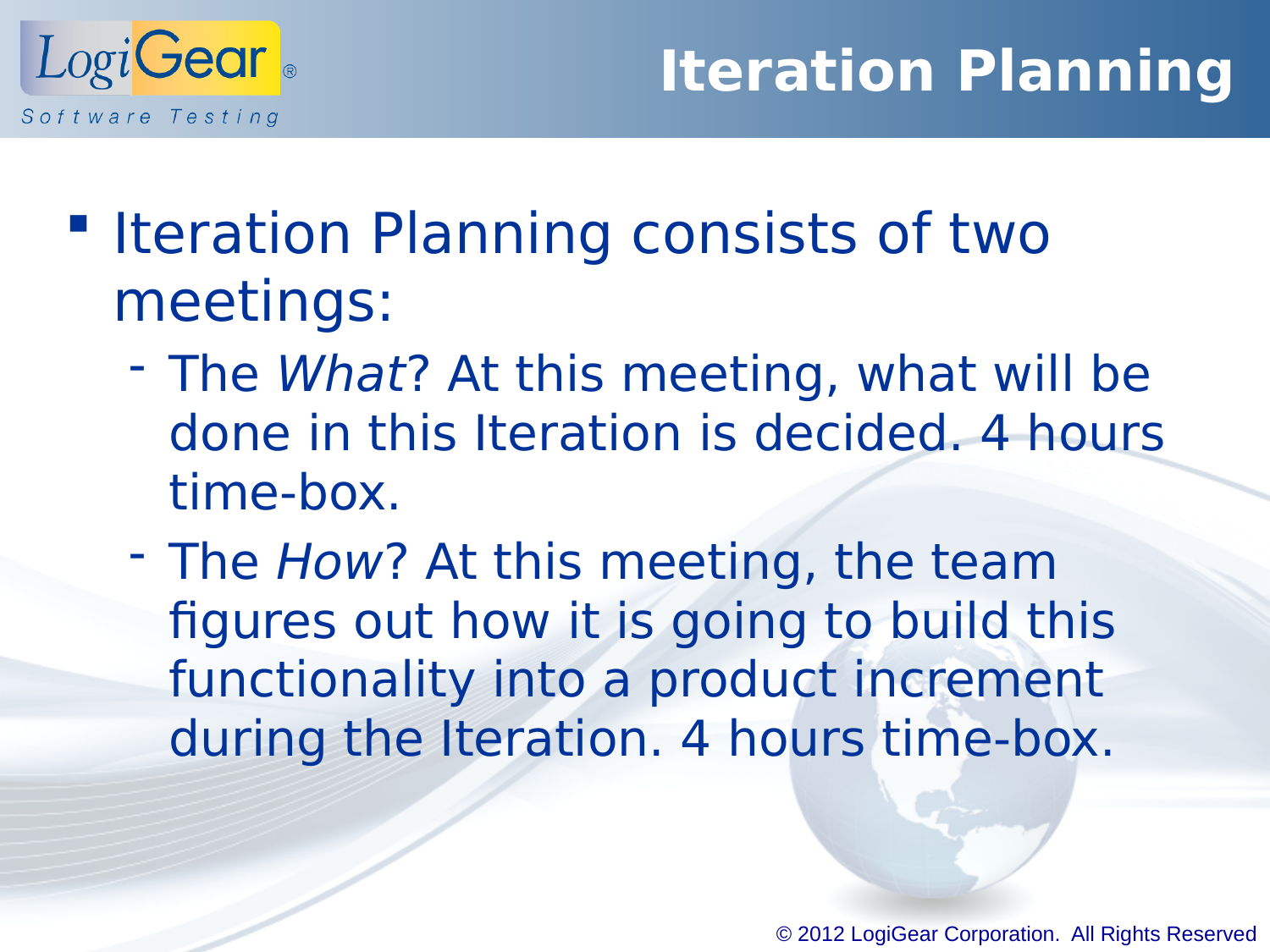

# Iteration Planning
Iteration Planning consists of two meetings:
The What? At this meeting, what will be done in this Iteration is decided. 4 hours time-box.
The How? At this meeting, the team figures out how it is going to build this functionality into a product increment during the Iteration. 4 hours time-box.